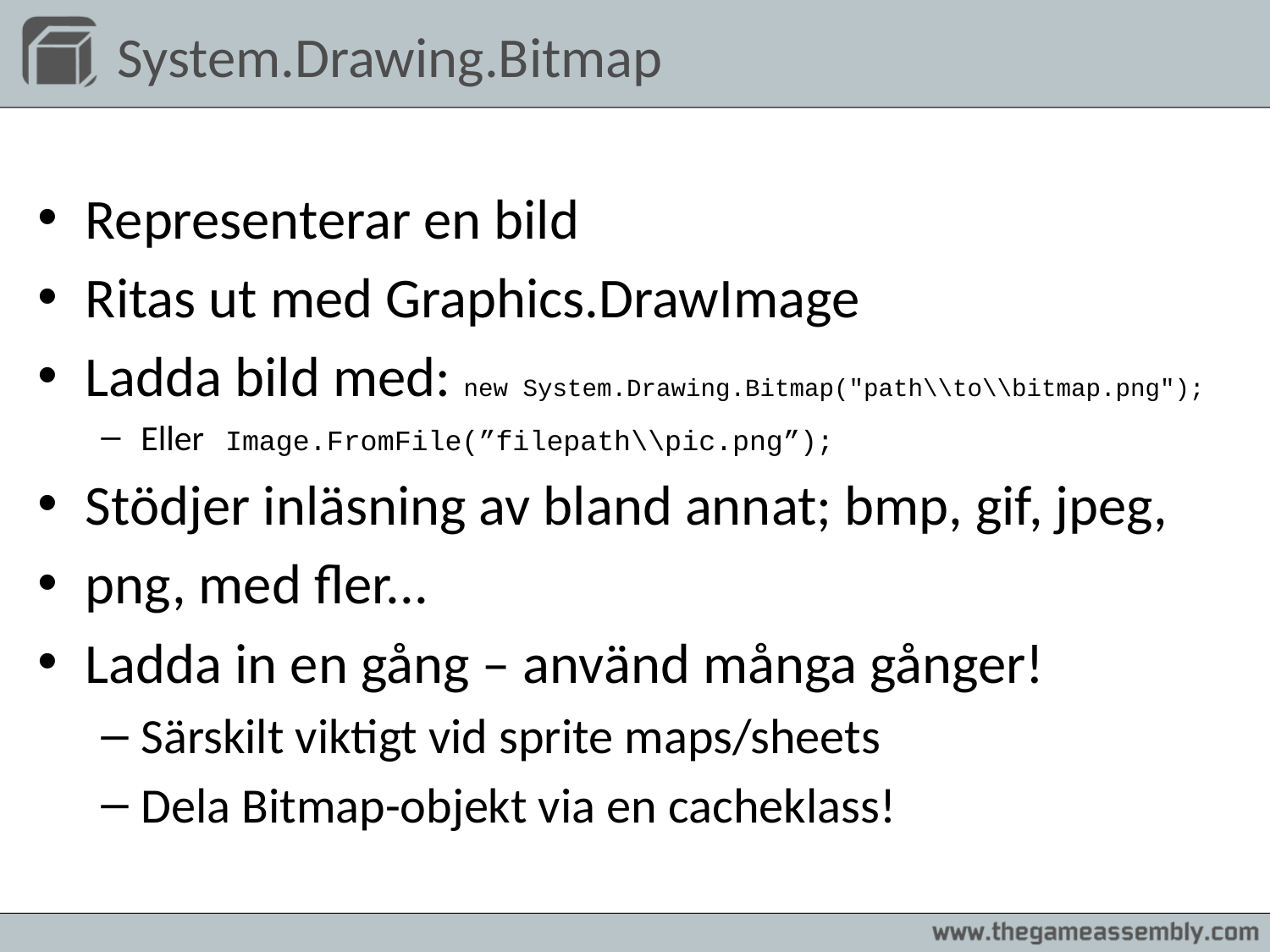

# System.Drawing.Bitmap
Representerar en bild
Ritas ut med Graphics.DrawImage
Ladda bild med: new System.Drawing.Bitmap("path\\to\\bitmap.png");
Eller Image.FromFile(”filepath\\pic.png”);
Stödjer inläsning av bland annat; bmp, gif, jpeg,
png, med fler...
Ladda in en gång – använd många gånger!
Särskilt viktigt vid sprite maps/sheets
Dela Bitmap-objekt via en cacheklass!